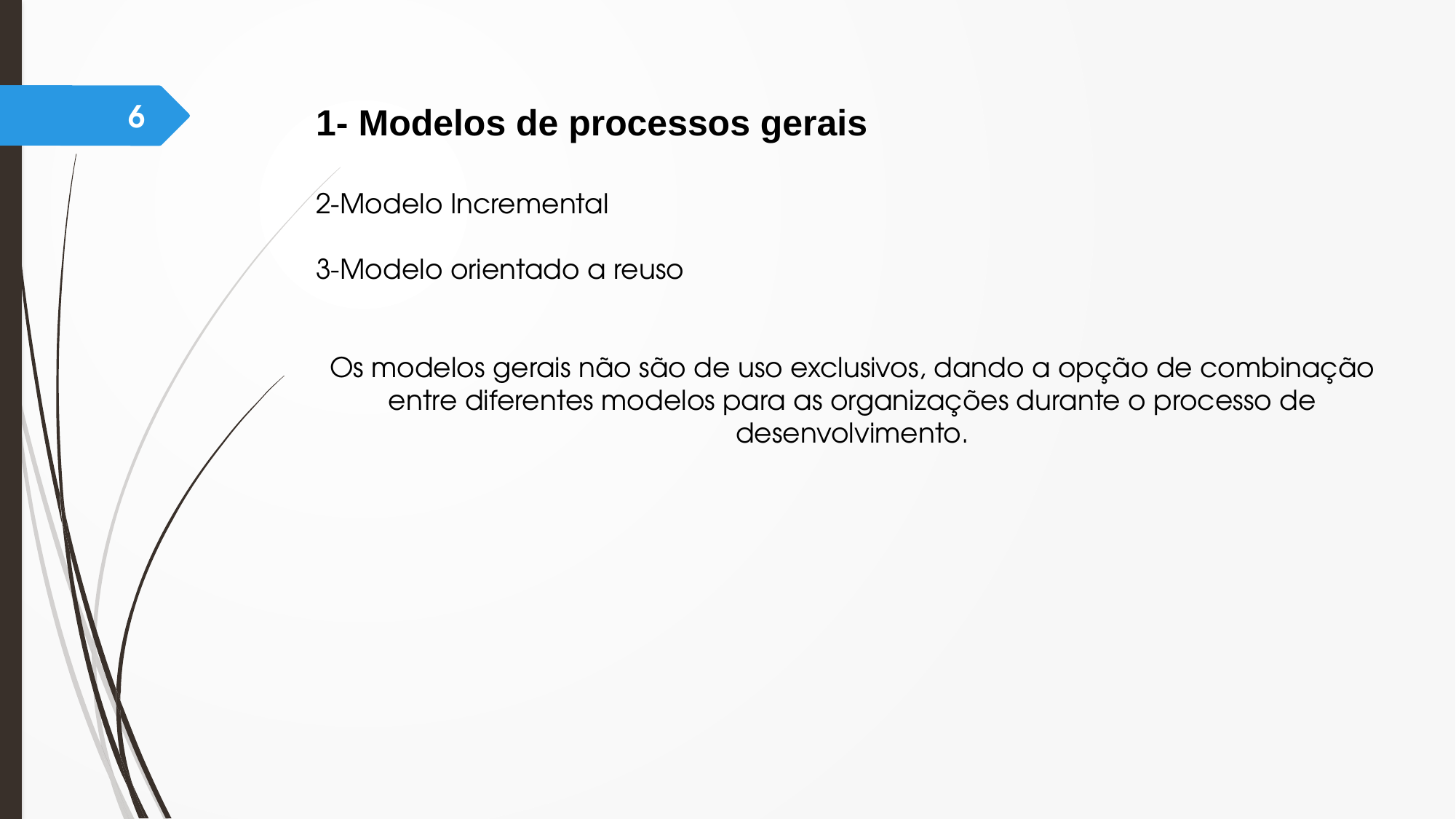

6
1- Modelos de processos gerais

2-Modelo Incremental

3-Modelo orientado a reuso

Os modelos gerais não são de uso exclusivos, dando a opção de combinação entre diferentes modelos para as organizações durante o processo de desenvolvimento.